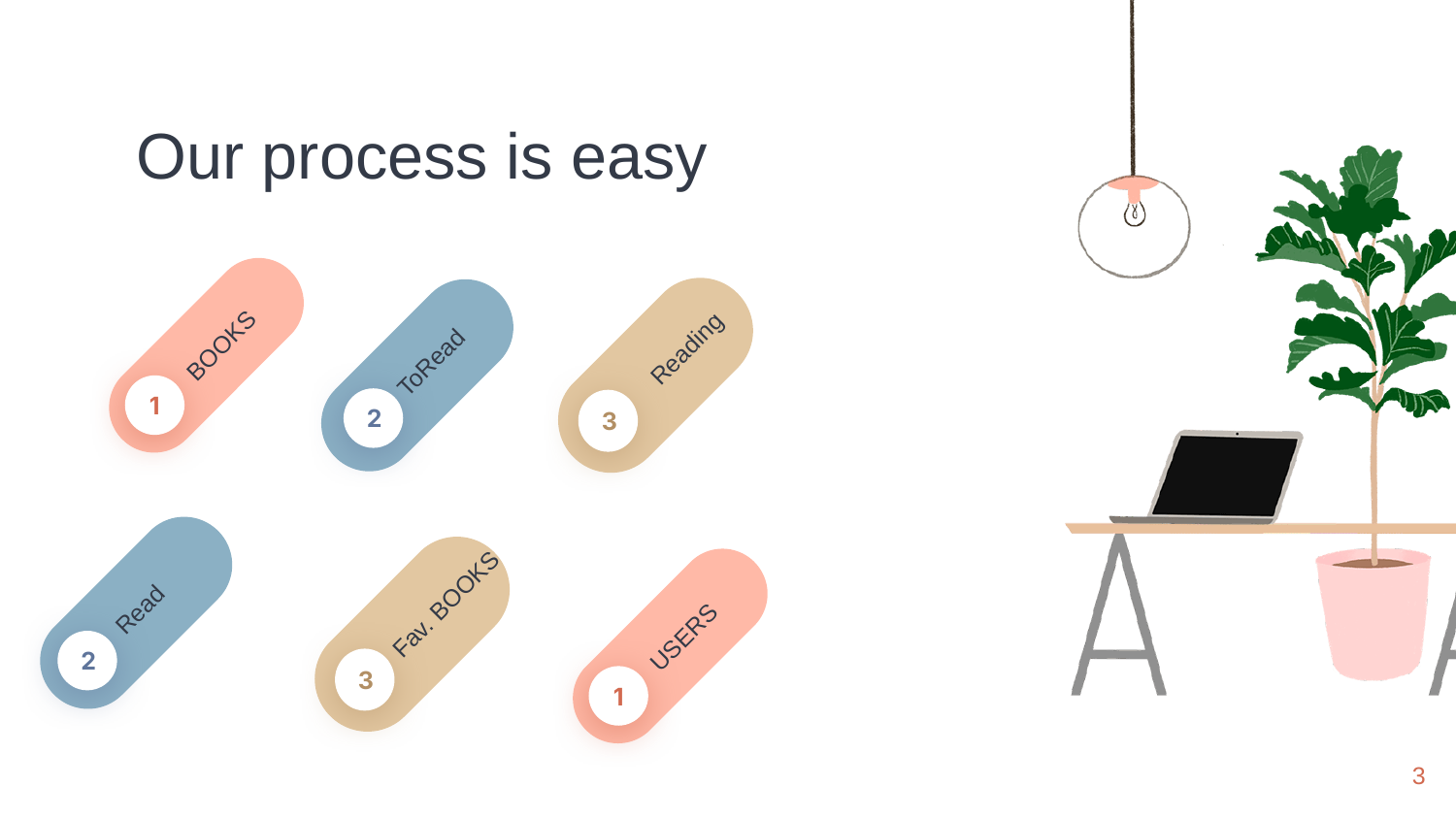

Our process is easy
BOOKS

1
Reading
ToRead

2

3
Read

2
Fav. BOOKS
USERS

1

3
3